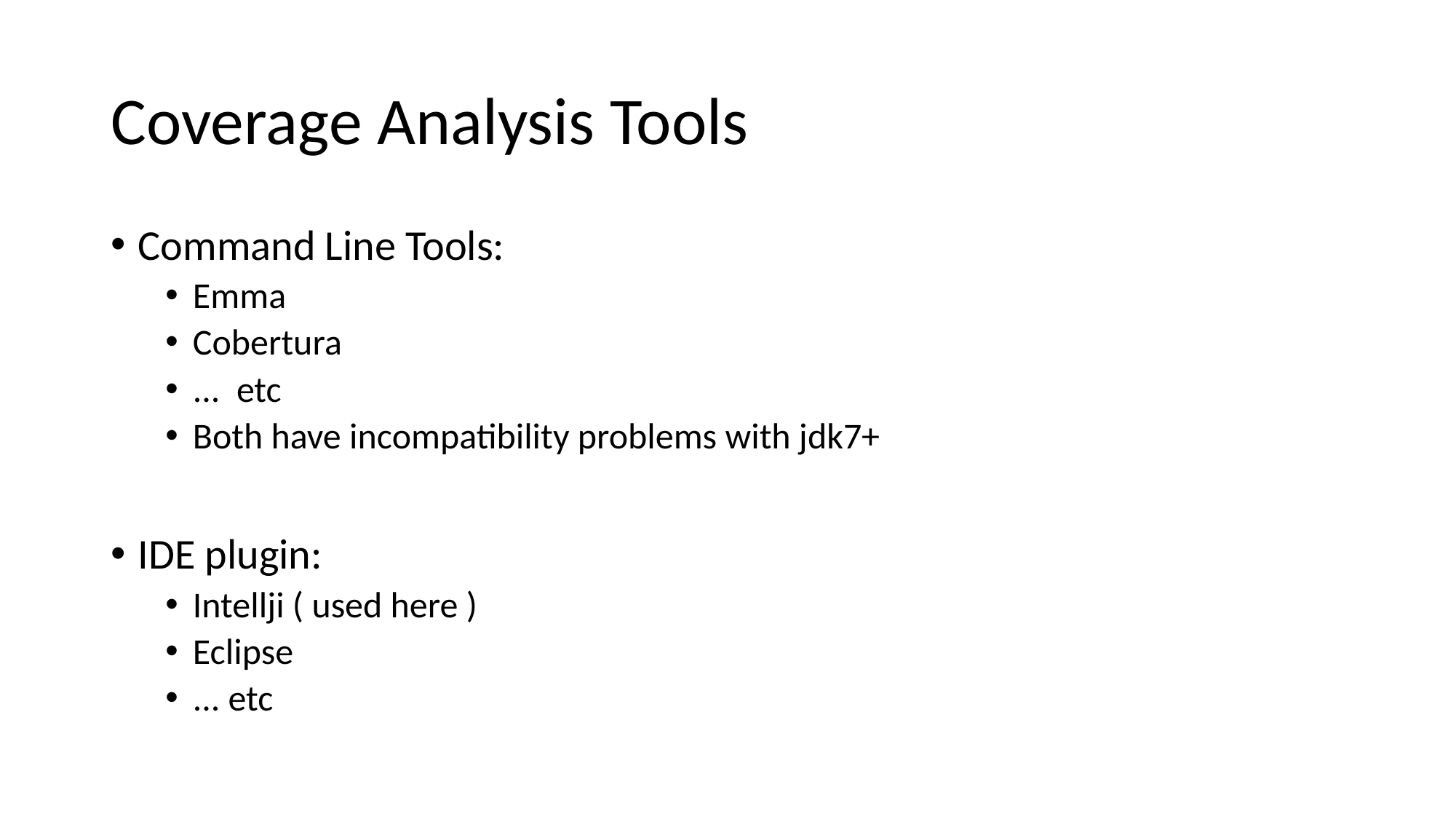

# Coverage Analysis Tools
Command Line Tools:
Emma
Cobertura
...  etc
Both have incompatibility problems with jdk7+

IDE plugin:
Intellji ( used here )
Eclipse
... etc